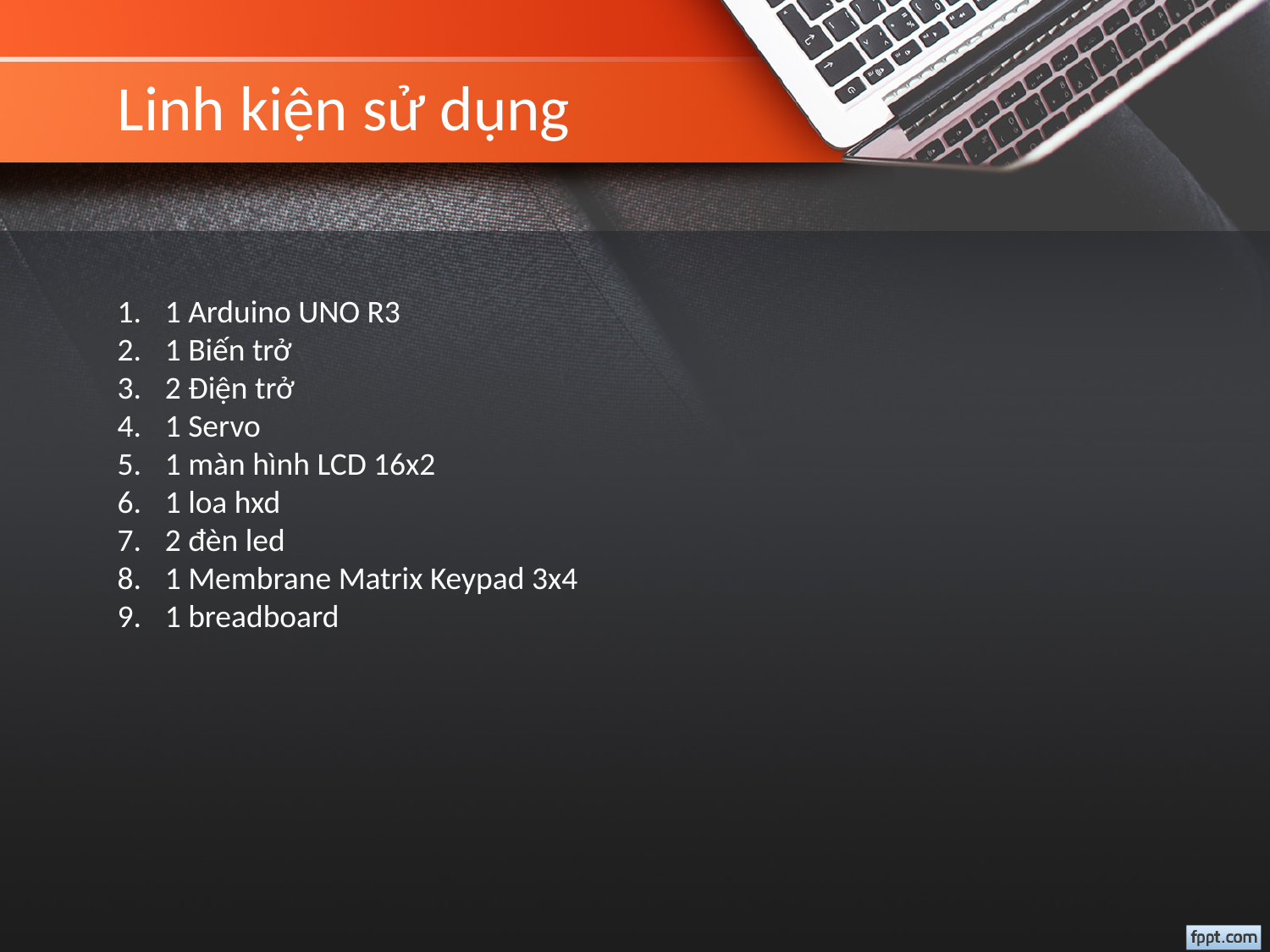

# Linh kiện sử dụng
1 Arduino UNO R3
1 Biến trở
2 Điện trở
1 Servo
1 màn hình LCD 16x2
1 loa hxd
2 đèn led
1 Membrane Matrix Keypad 3x4
1 breadboard